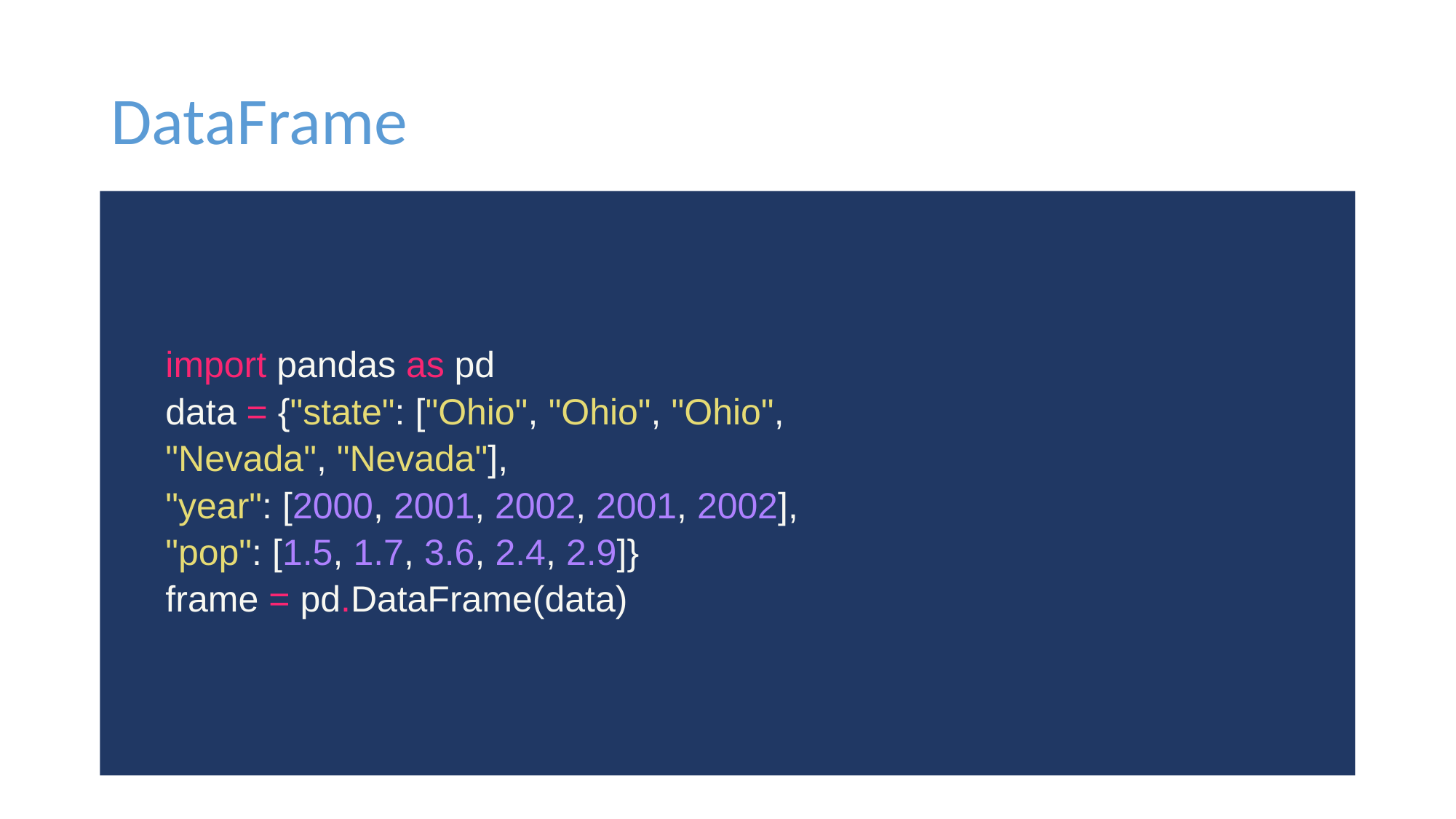

# DataFrame
import pandas as pd
data = {"state": ["Ohio", "Ohio", "Ohio",
"Nevada", "Nevada"],
"year": [2000, 2001, 2002, 2001, 2002],
"pop": [1.5, 1.7, 3.6, 2.4, 2.9]}
frame = pd.DataFrame(data)